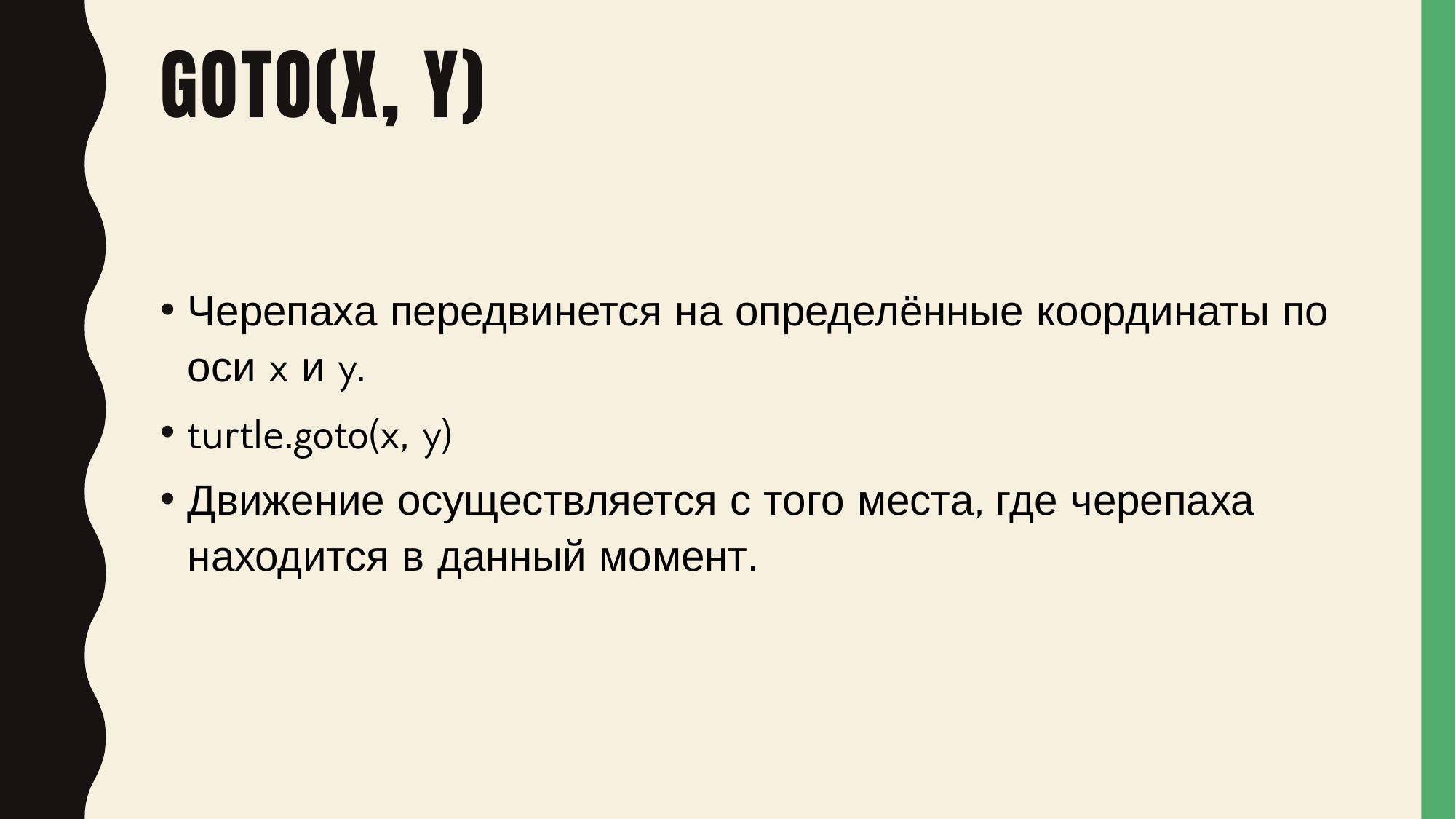

# Goto(x, y)
Черепаха передвинется на определённые координаты по оси x и y.
turtle.goto(x, y)
Движение осуществляется с того места, где черепаха находится в данный момент.